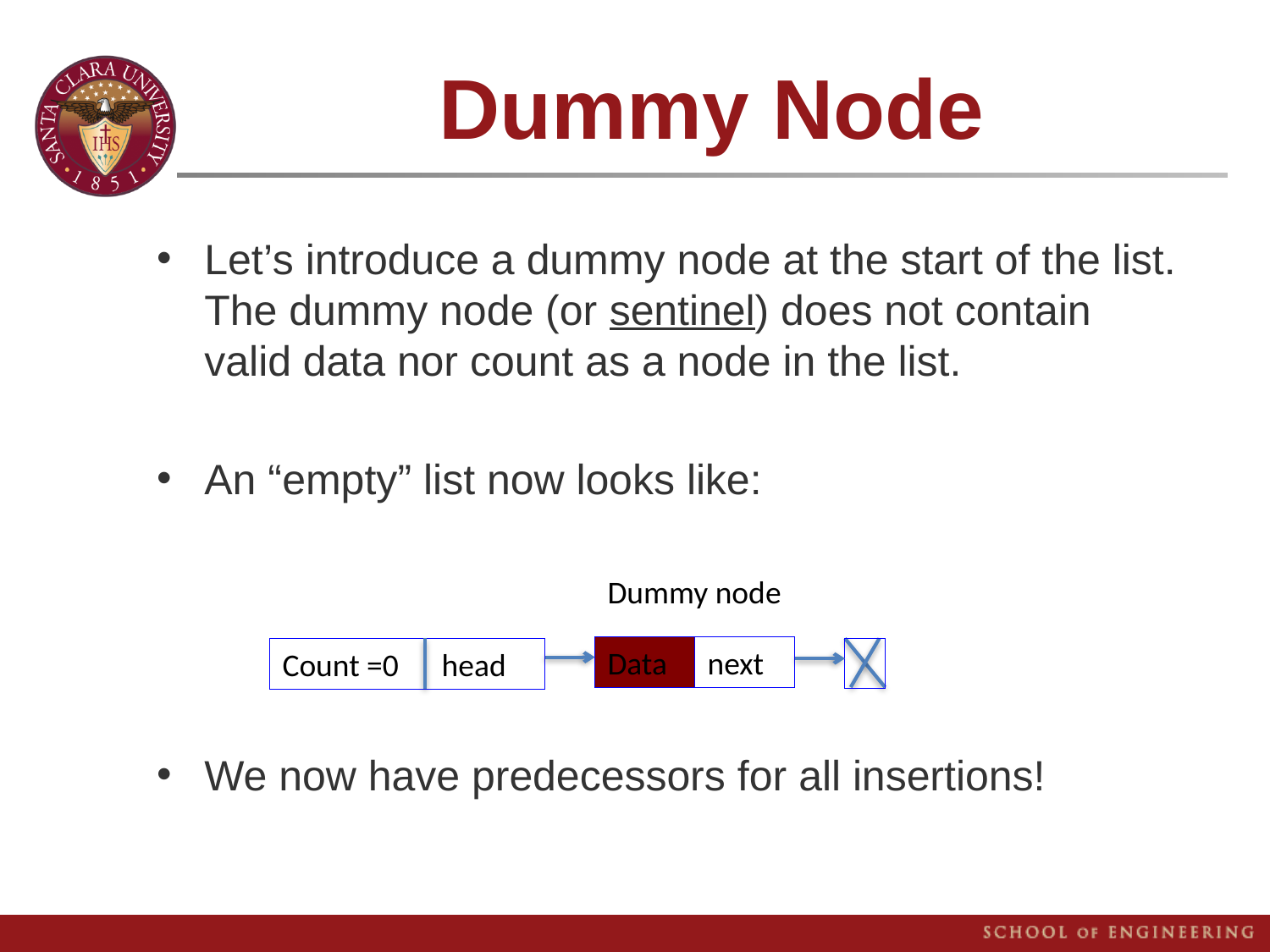

# Dummy Node
Let’s introduce a dummy node at the start of the list. The dummy node (or sentinel) does not contain valid data nor count as a node in the list.

An “empty” list now looks like:

We now have predecessors for all insertions!
Dummy node

Data
next
Count =0      head